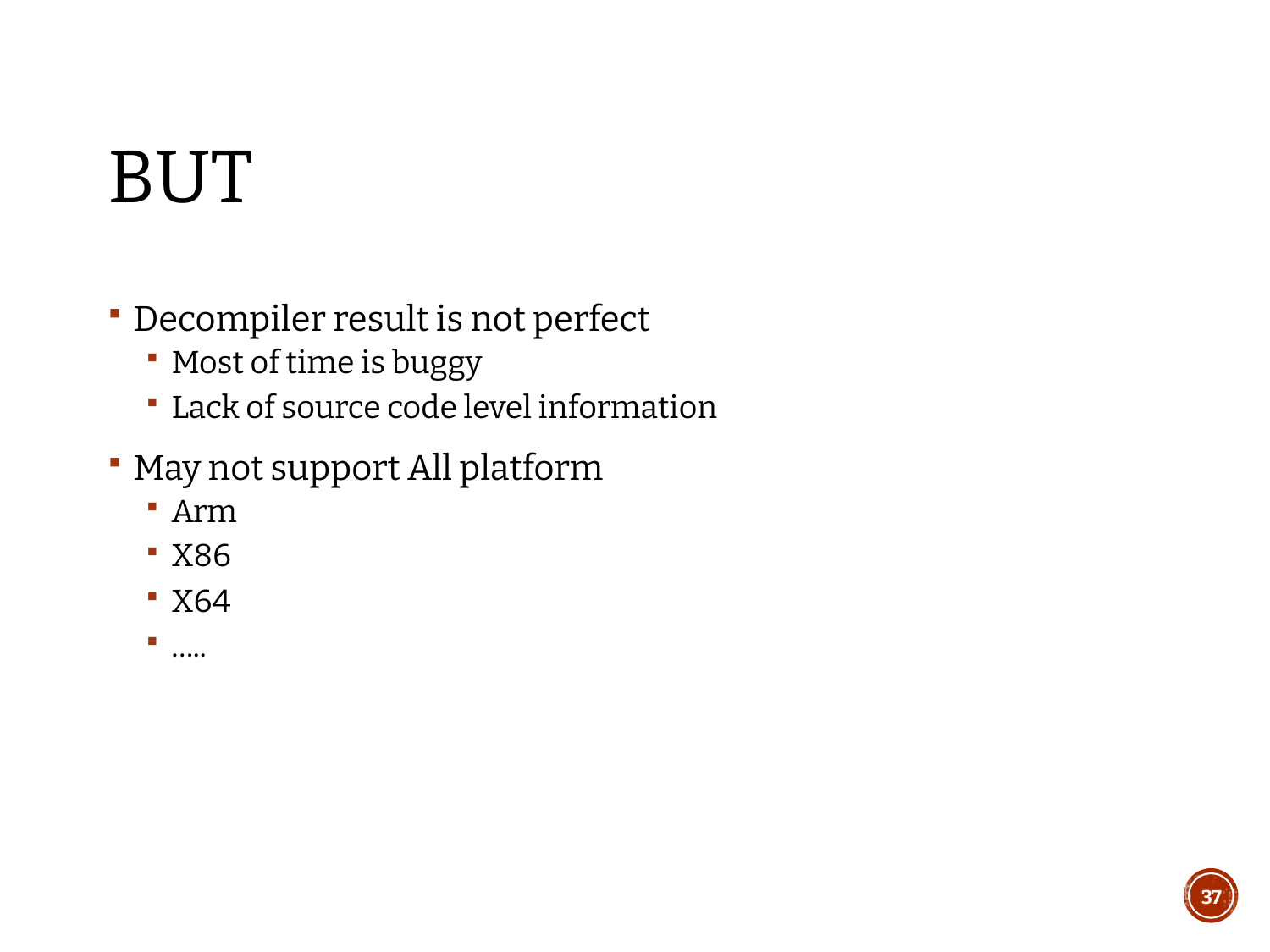

# But
Decompiler result is not perfect
Most of time is buggy
Lack of source code level information
May not support All platform
Arm
X86
X64
…..
37